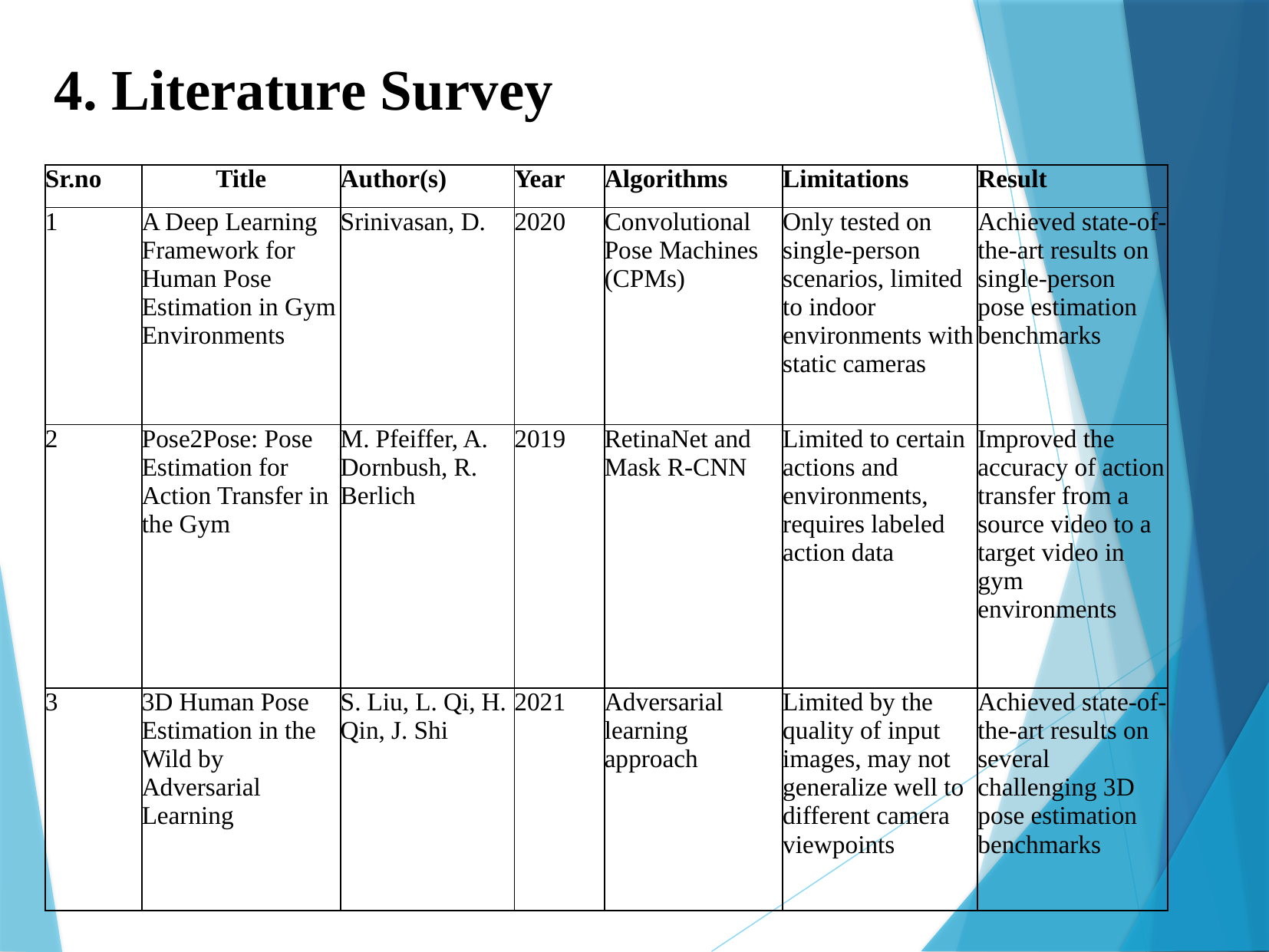

4. Literature Survey
| Sr.no | Title | Author(s) | Year | Algorithms | Limitations | Result |
| --- | --- | --- | --- | --- | --- | --- |
| 1 | A Deep Learning Framework for Human Pose Estimation in Gym Environments | Srinivasan, D. | 2020 | Convolutional Pose Machines (CPMs) | Only tested on single-person scenarios, limited to indoor environments with static cameras | Achieved state-of-the-art results on single-person pose estimation benchmarks |
| 2 | Pose2Pose: Pose Estimation for Action Transfer in the Gym | M. Pfeiffer, A. Dornbush, R. Berlich | 2019 | RetinaNet and Mask R-CNN | Limited to certain actions and environments, requires labeled action data | Improved the accuracy of action transfer from a source video to a target video in gym environments |
| 3 | 3D Human Pose Estimation in the Wild by Adversarial Learning | S. Liu, L. Qi, H. Qin, J. Shi | 2021 | Adversarial learning approach | Limited by the quality of input images, may not generalize well to different camera viewpoints | Achieved state-of-the-art results on several challenging 3D pose estimation benchmarks |